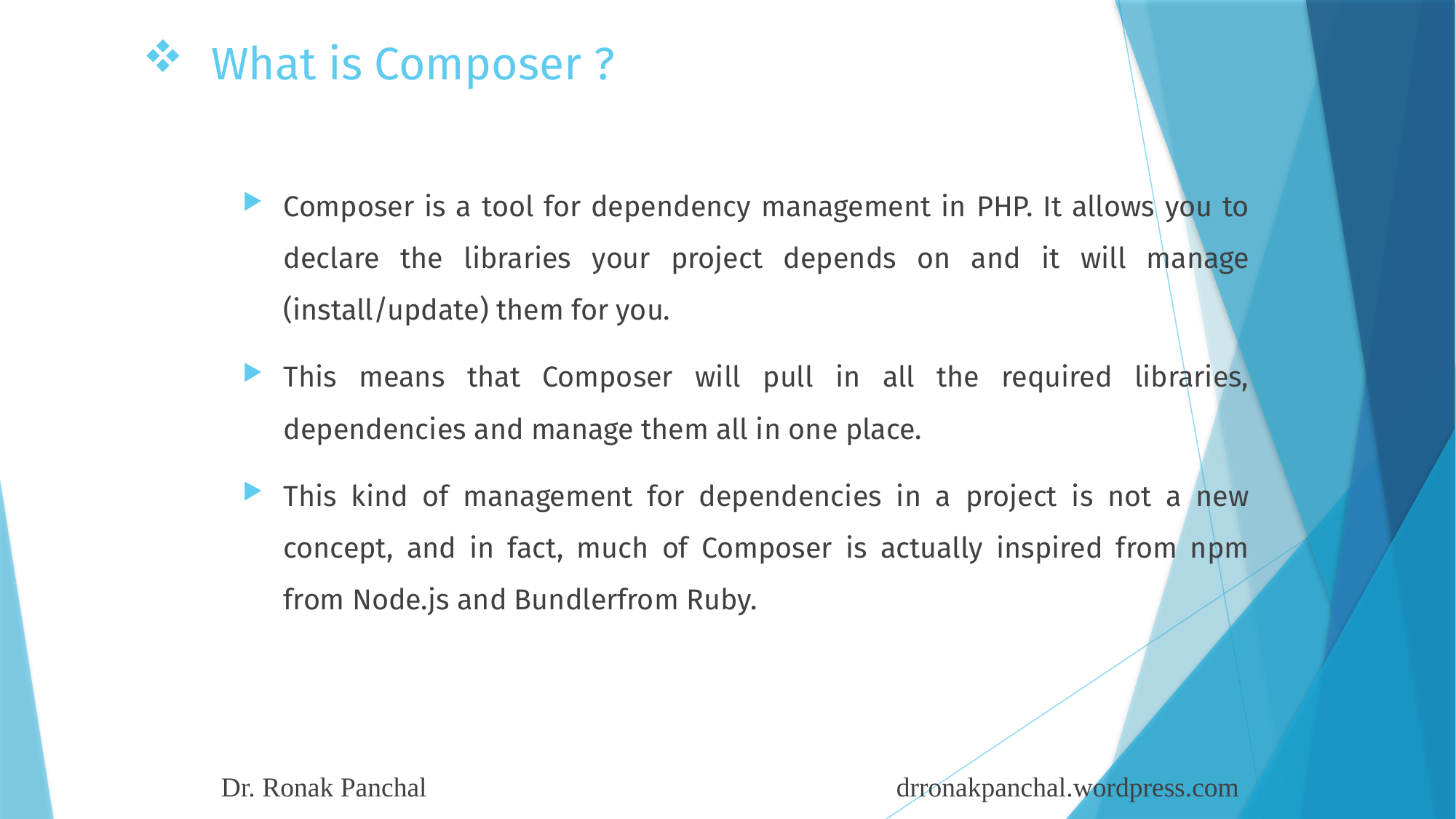

What is Composer ?
Composer is a tool for dependency management in PHP. It allows you to declare the libraries your project depends on and it will manage (install/update) them for you.
This means that Composer will pull in all the required libraries, dependencies and manage them all in one place.
This kind of management for dependencies in a project is not a new concept, and in fact, much of Composer is actually inspired from npm from Node.js and Bundlerfrom Ruby.
Dr. Ronak Panchal                                                                    drronakpanchal.wordpress.com